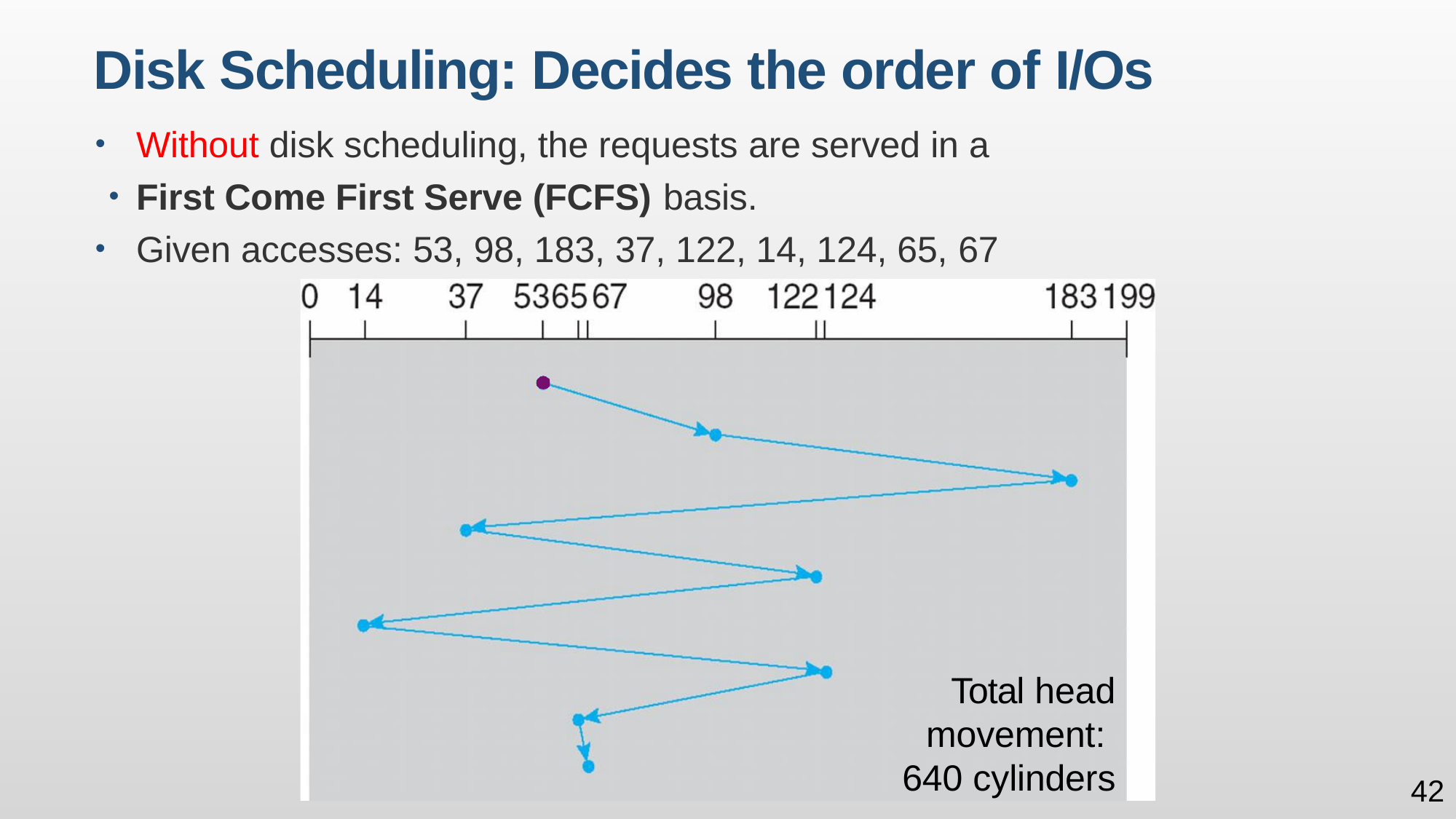

Disk Scheduling: Decides the order of I/Os
Without disk scheduling, the requests are served in a
First Come First Serve (FCFS) basis.
Given accesses: 53, 98, 183, 37, 122, 14, 124, 65, 67

Total head  movement:  640 cylinders
42